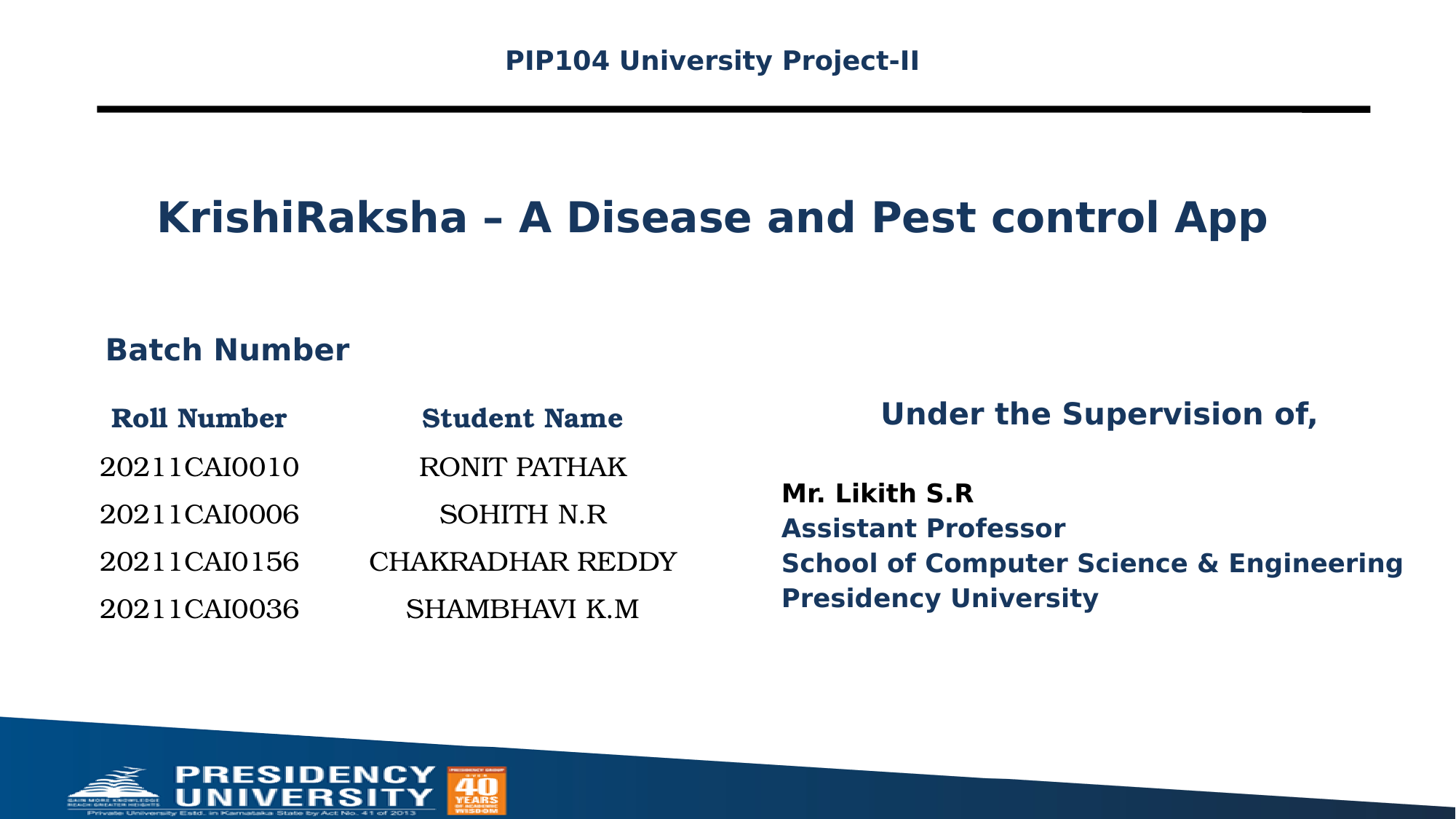

PIP104 University Project-II

# KrishiRaksha – A Disease and Pest control App
Batch Number

Under the Supervision of,

Mr. Likith S.R
Assistant Professor
School of Computer Science & Engineering
Presidency University

| Roll Number | Student Name |
| --- | --- |
| 20211CAI0010 | RONIT PATHAK |
| 20211CAI0006 | SOHITH N.R |
| 20211CAI0156 | CHAKRADHAR REDDY |
| 20211CAI0036 | SHAMBHAVI K.M |
|  |  |